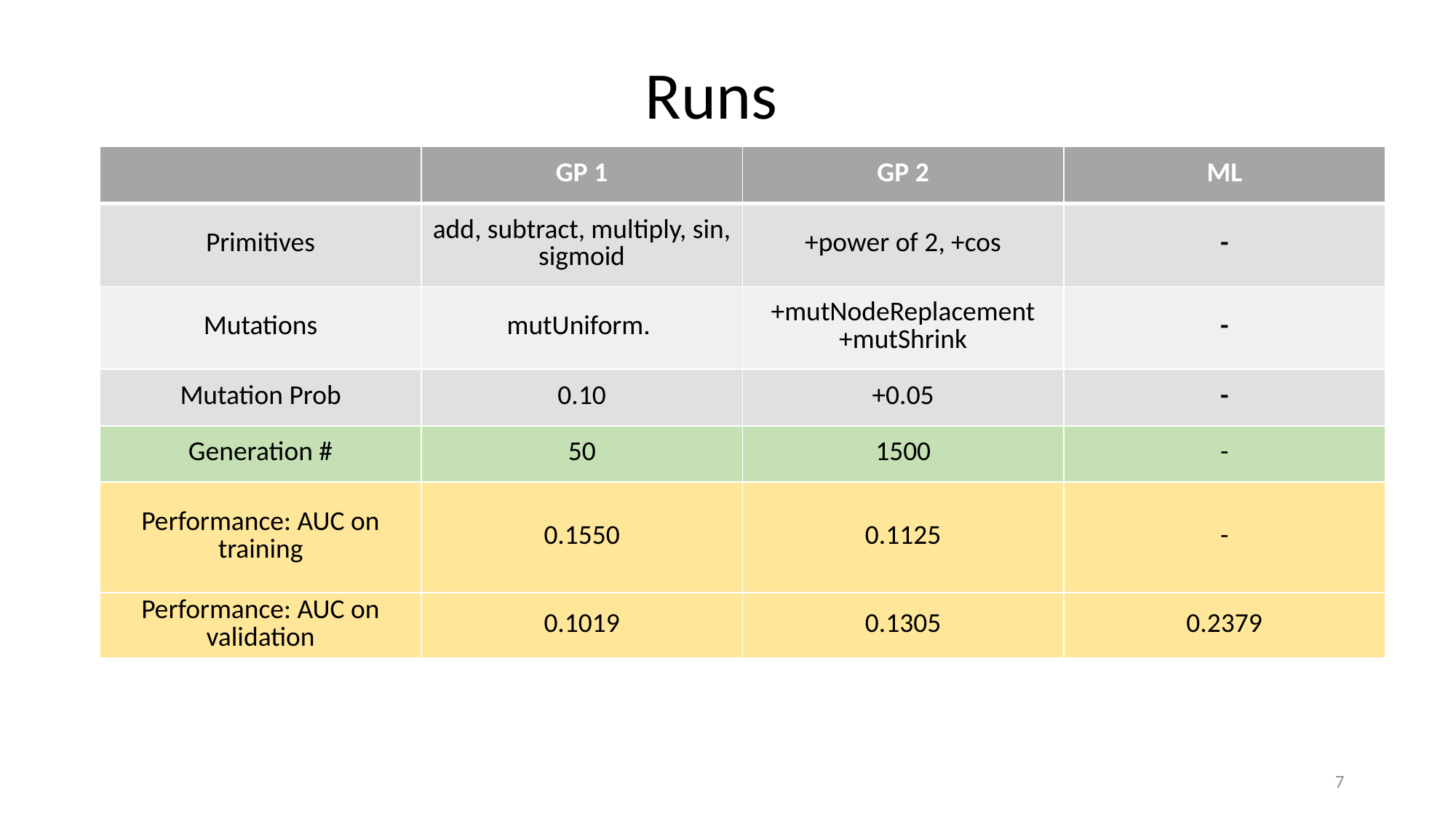

# Runs
|  | GP 1 | GP 2 | ML |
| --- | --- | --- | --- |
| Primitives | add, subtract, multiply, sin, sigmoid | +power of 2, +cos | - |
| Mutations | mutUniform. | +mutNodeReplacement +mutShrink | - |
| Mutation Prob | 0.10 | +0.05 | - |
| Generation # | 50 | 1500 | - |
| Performance: AUC on training | 0.1550 | 0.1125 | - |
| Performance: AUC on validation | 0.1019 | 0.1305 | 0.2379 |
7